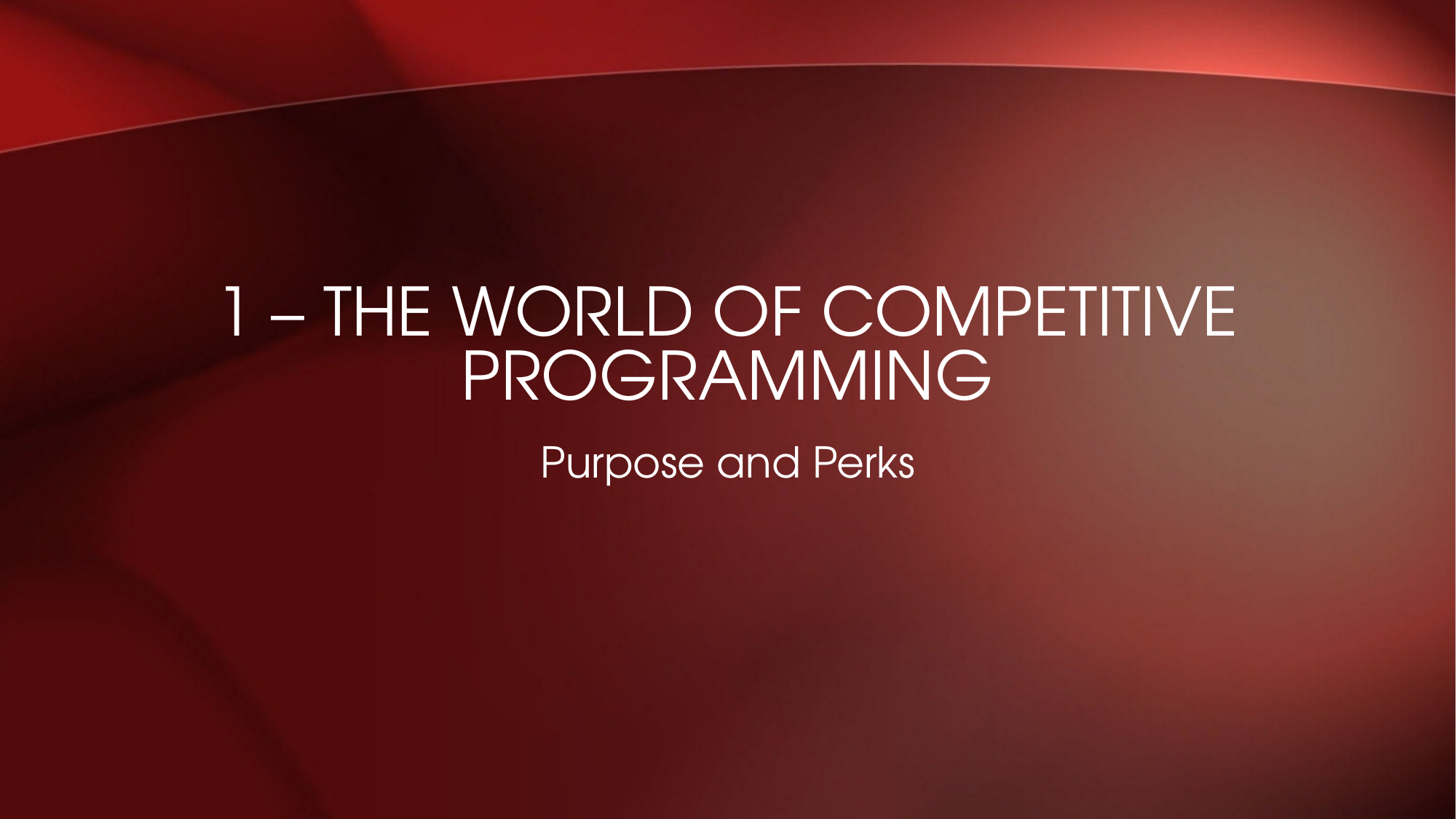

# 1 – The World of Competitive Programming
Purpose and Perks